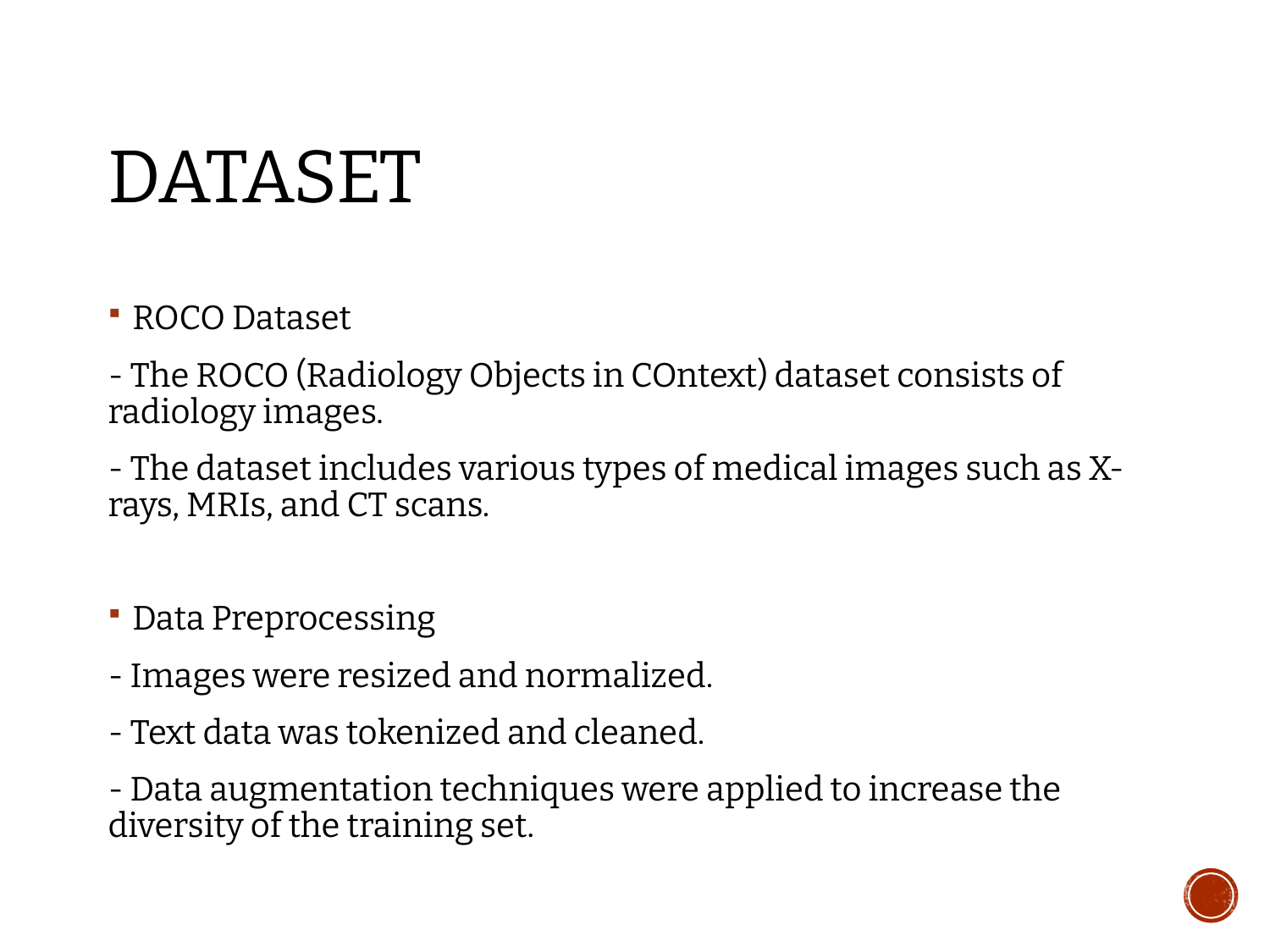

# Dataset
ROCO Dataset
- The ROCO (Radiology Objects in COntext) dataset consists of radiology images.
- The dataset includes various types of medical images such as X-rays, MRIs, and CT scans.

Data Preprocessing
- Images were resized and normalized.
- Text data was tokenized and cleaned.
- Data augmentation techniques were applied to increase the diversity of the training set.